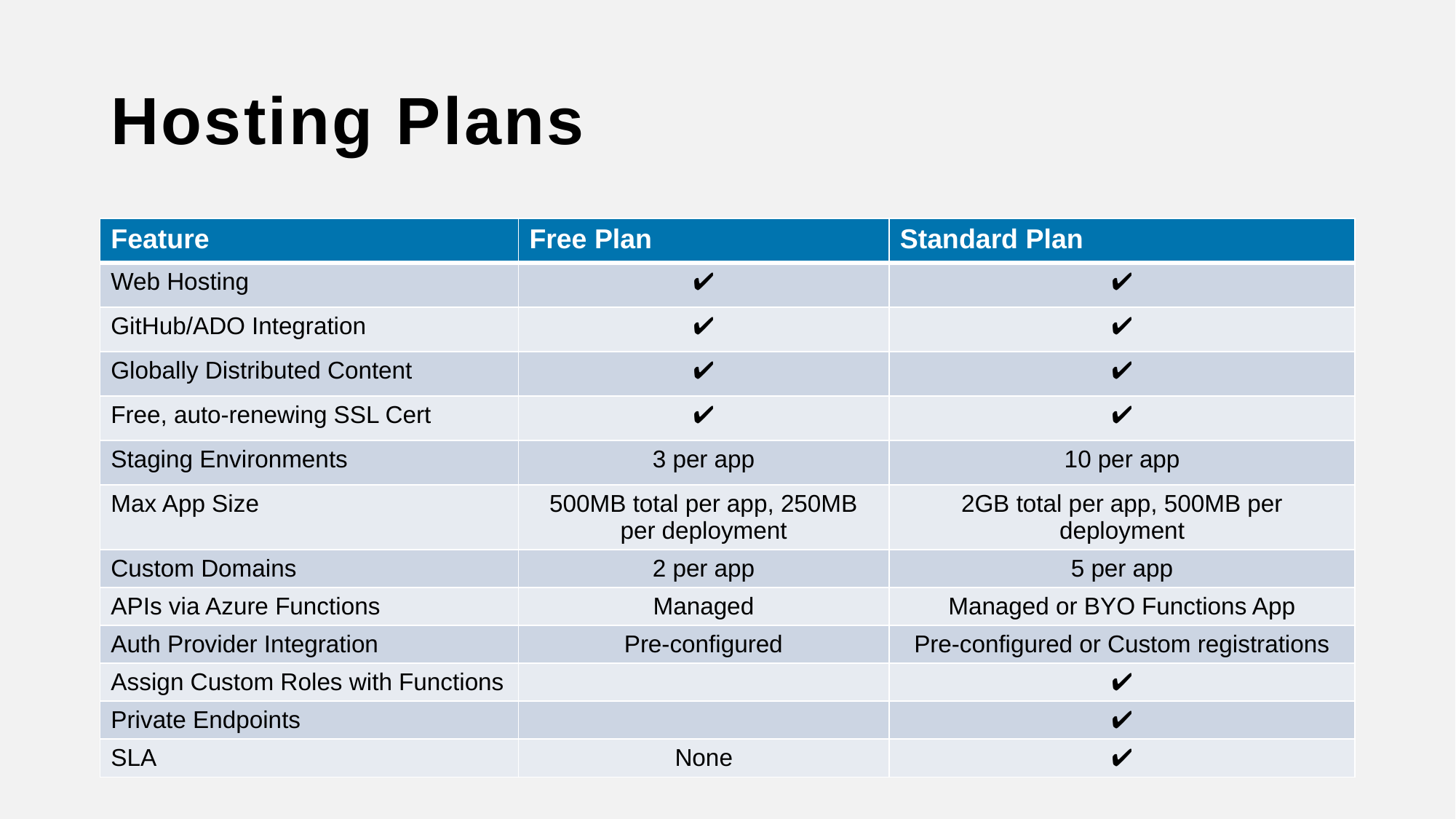

# Hosting Plans
| Feature | Free Plan | Standard Plan |
| --- | --- | --- |
| Web Hosting | ✔ | ✔ |
| GitHub/ADO Integration | ✔ | ✔ |
| Globally Distributed Content | ✔ | ✔ |
| Free, auto-renewing SSL Cert | ✔ | ✔ |
| Staging Environments | 3 per app | 10 per app |
| Max App Size | 500MB total per app, 250MB per deployment | 2GB total per app, 500MB per deployment |
| Custom Domains | 2 per app | 5 per app |
| APIs via Azure Functions | Managed | Managed or BYO Functions App |
| Auth Provider Integration | Pre-configured | Pre-configured or Custom registrations |
| Assign Custom Roles with Functions |  | ✔ |
| Private Endpoints |  | ✔ |
| SLA | None | ✔ |